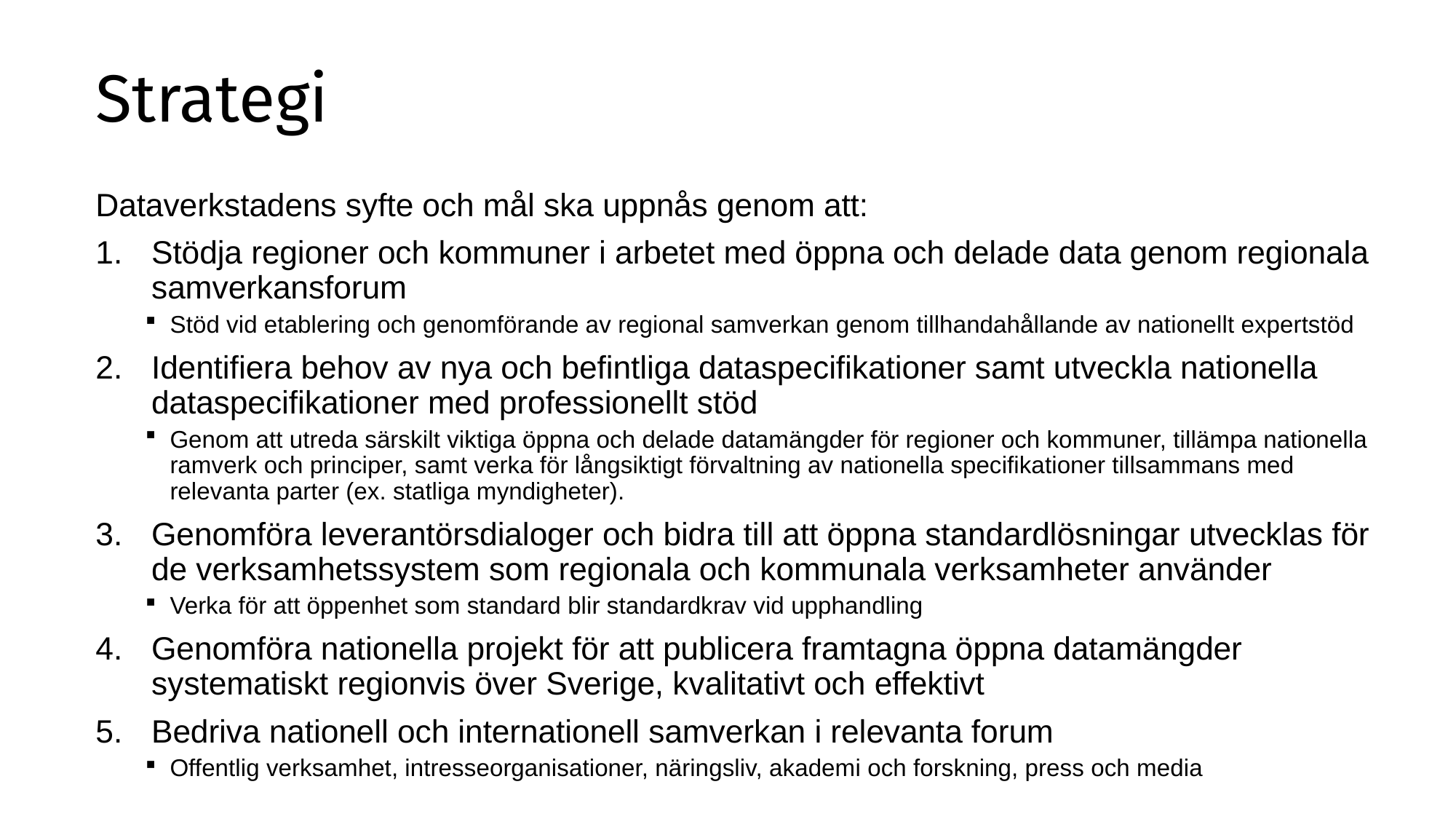

# Strategi
Dataverkstadens syfte och mål ska uppnås genom att:
Stödja regioner och kommuner i arbetet med öppna och delade data genom regionala samverkansforum
Stöd vid etablering och genomförande av regional samverkan genom tillhandahållande av nationellt expertstöd
Identifiera behov av nya och befintliga dataspecifikationer samt utveckla nationella dataspecifikationer med professionellt stöd
Genom att utreda särskilt viktiga öppna och delade datamängder för regioner och kommuner, tillämpa nationella ramverk och principer, samt verka för långsiktigt förvaltning av nationella specifikationer tillsammans med relevanta parter (ex. statliga myndigheter).
Genomföra leverantörsdialoger och bidra till att öppna standardlösningar utvecklas för de verksamhetssystem som regionala och kommunala verksamheter använder
Verka för att öppenhet som standard blir standardkrav vid upphandling
Genomföra nationella projekt för att publicera framtagna öppna datamängder systematiskt regionvis över Sverige, kvalitativt och effektivt
Bedriva nationell och internationell samverkan i relevanta forum
Offentlig verksamhet, intresseorganisationer, näringsliv, akademi och forskning, press och media